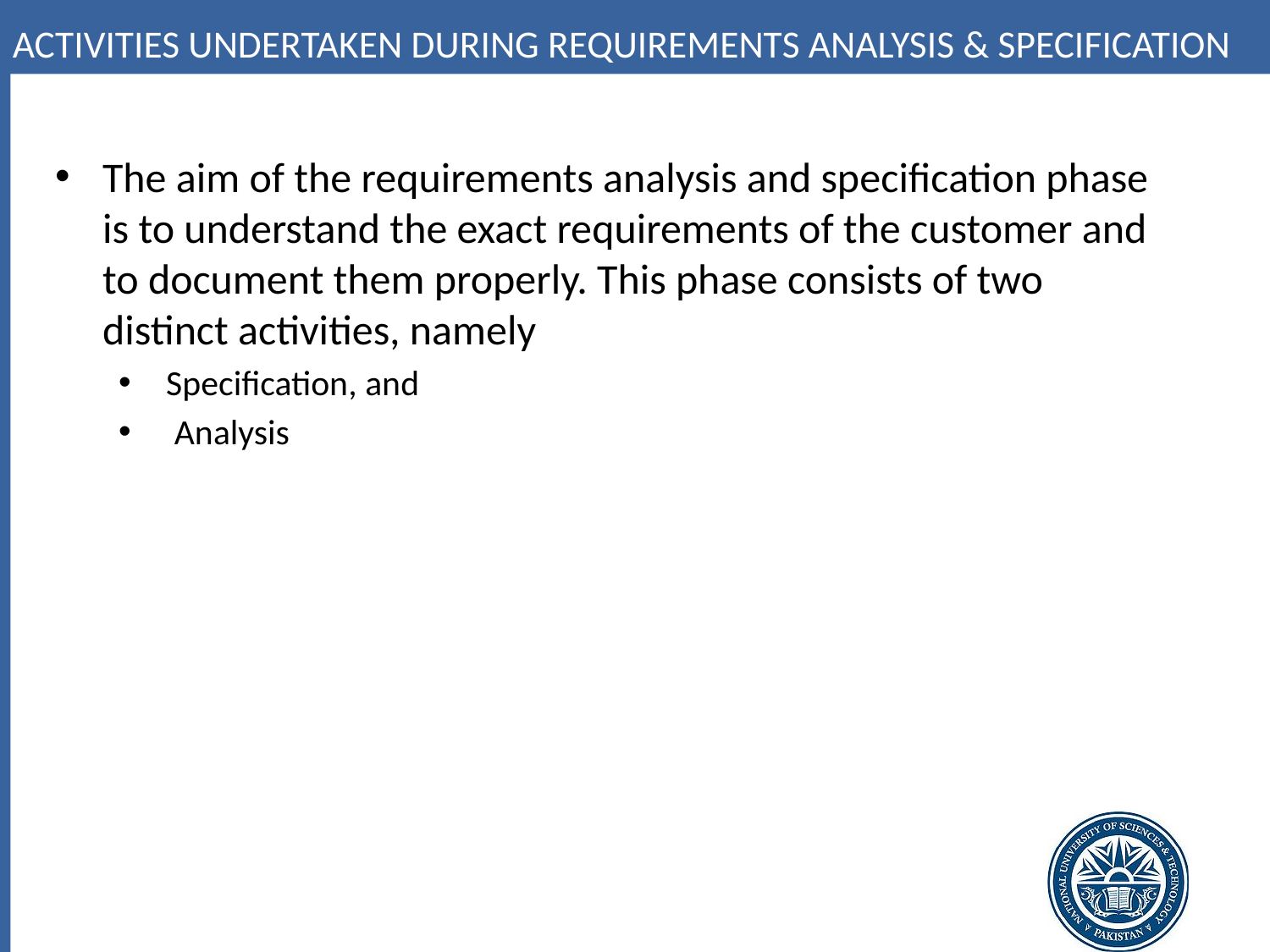

# Activities undertaken during requirements analysis & specification

The aim of the requirements analysis and specification phase is to understand the exact requirements of the customer and to document them properly. This phase consists of two distinct activities, namely
Specification, and
 Analysis